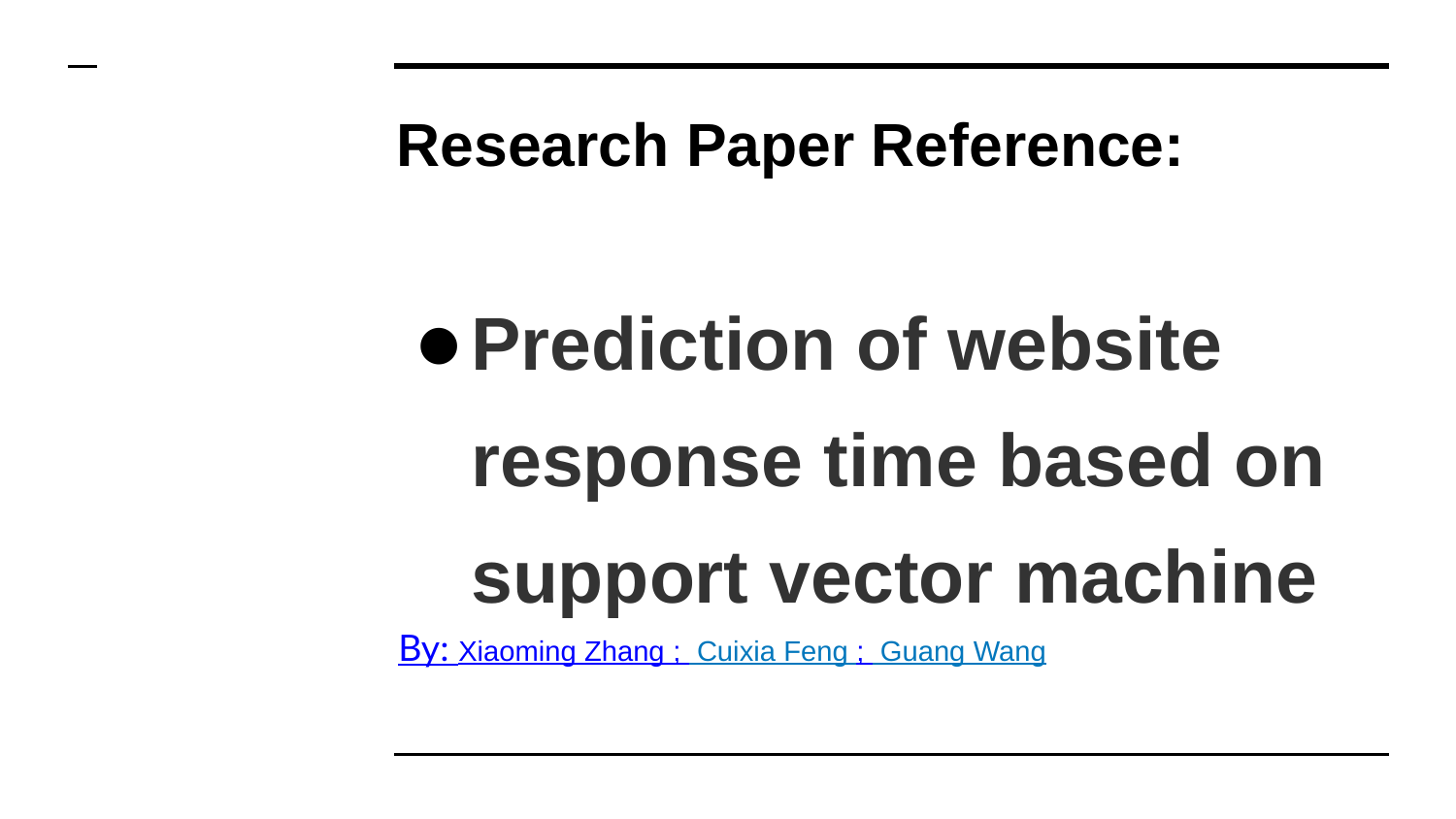

# Research Paper Reference:
Prediction of website response time based on support vector machine
By: Xiaoming Zhang ;  Cuixia Feng ;  Guang Wang